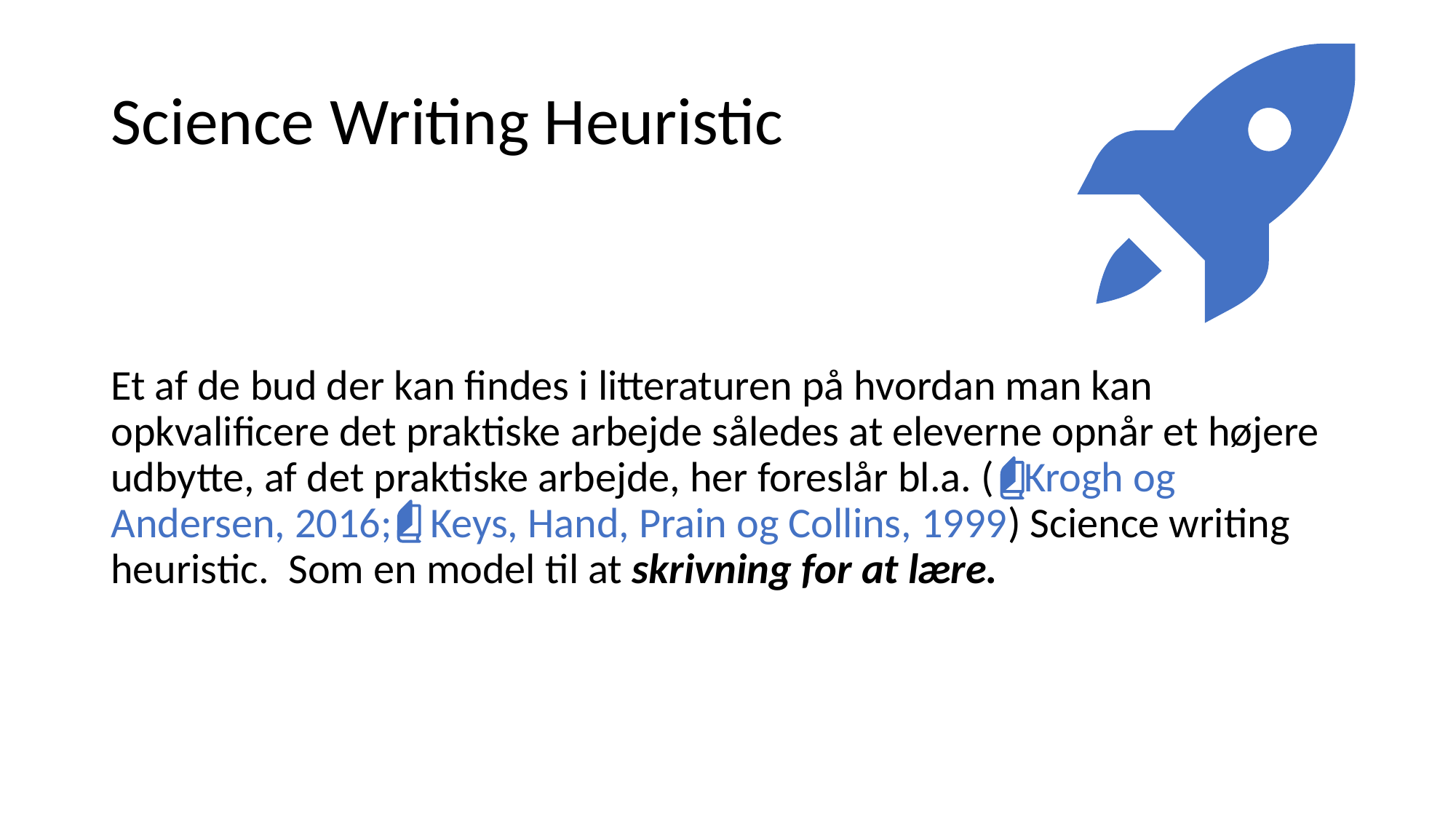

# Science Writing Heuristic

Et af de bud der kan findes i litteraturen på hvordan man kan opkvalificere det praktiske arbejde således at eleverne opnår et højere udbytte, af det praktiske arbejde, her foreslår bl.a. (   Krogh og Andersen, 2016;    Keys, Hand, Prain og Collins, 1999) Science writing heuristic.  Som en model til at skrivning for at lære.